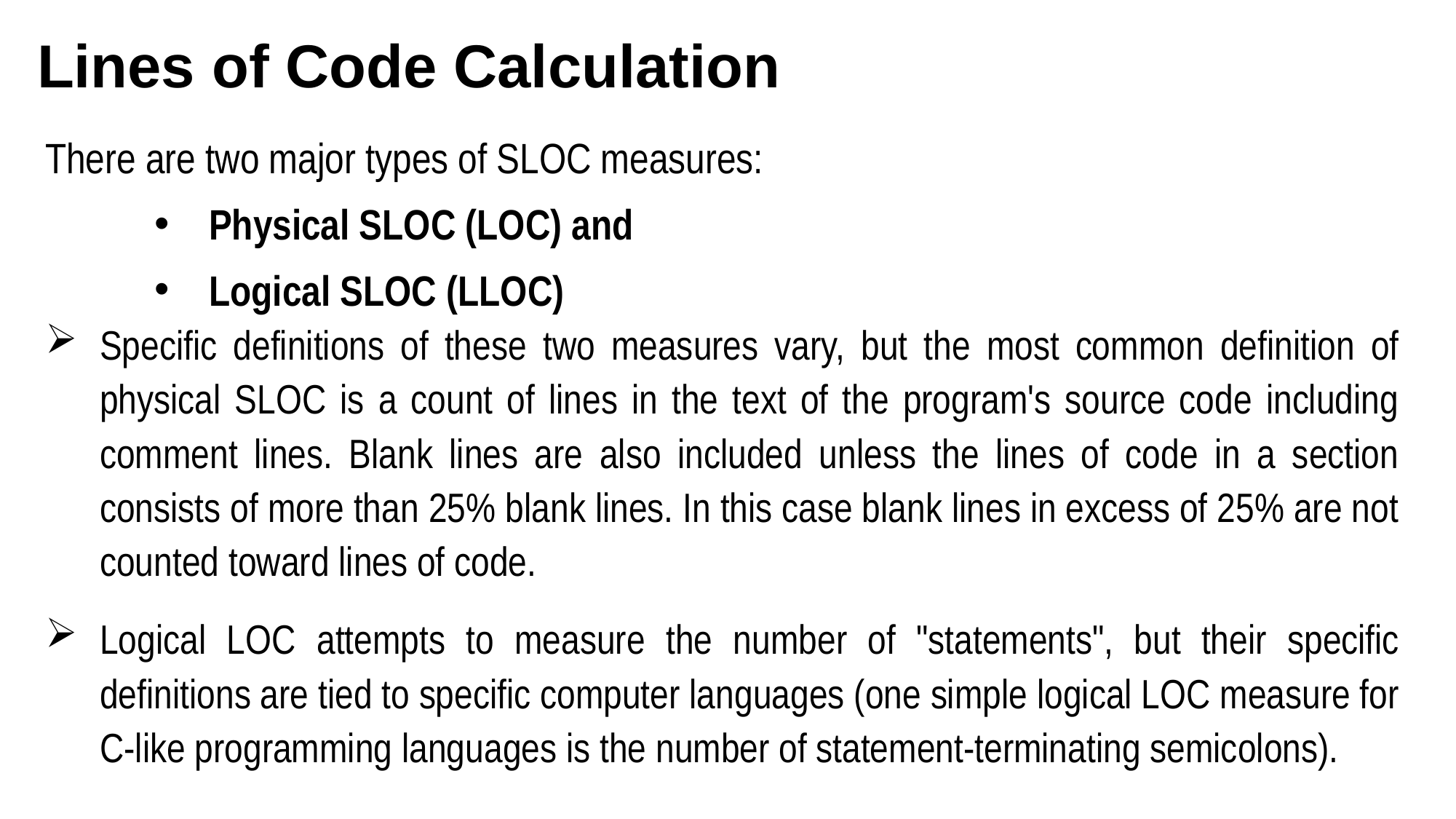

Lines of Code Calculation
There are two major types of SLOC measures:
Physical SLOC (LOC) and
Logical SLOC (LLOC)
Specific definitions of these two measures vary, but the most common definition of physical SLOC is a count of lines in the text of the program's source code including comment lines. Blank lines are also included unless the lines of code in a section consists of more than 25% blank lines. In this case blank lines in excess of 25% are not counted toward lines of code.

Logical LOC attempts to measure the number of "statements", but their specific definitions are tied to specific computer languages (one simple logical LOC measure for C-like programming languages is the number of statement-terminating semicolons).